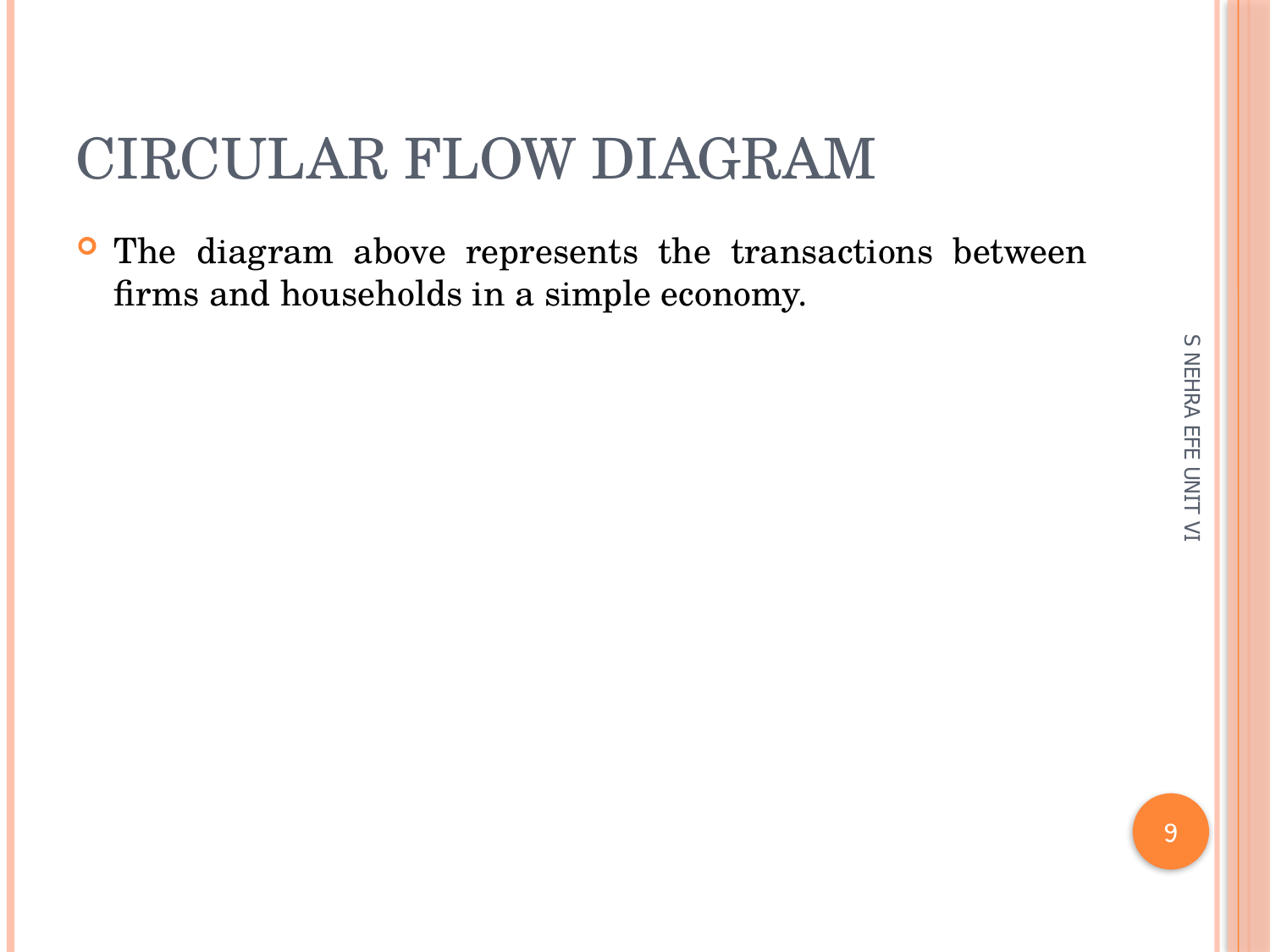

# Circular flow diagram
The diagram above represents the transactions between firms and households in a simple economy.

S NEHRA EFE UNIT VI
9